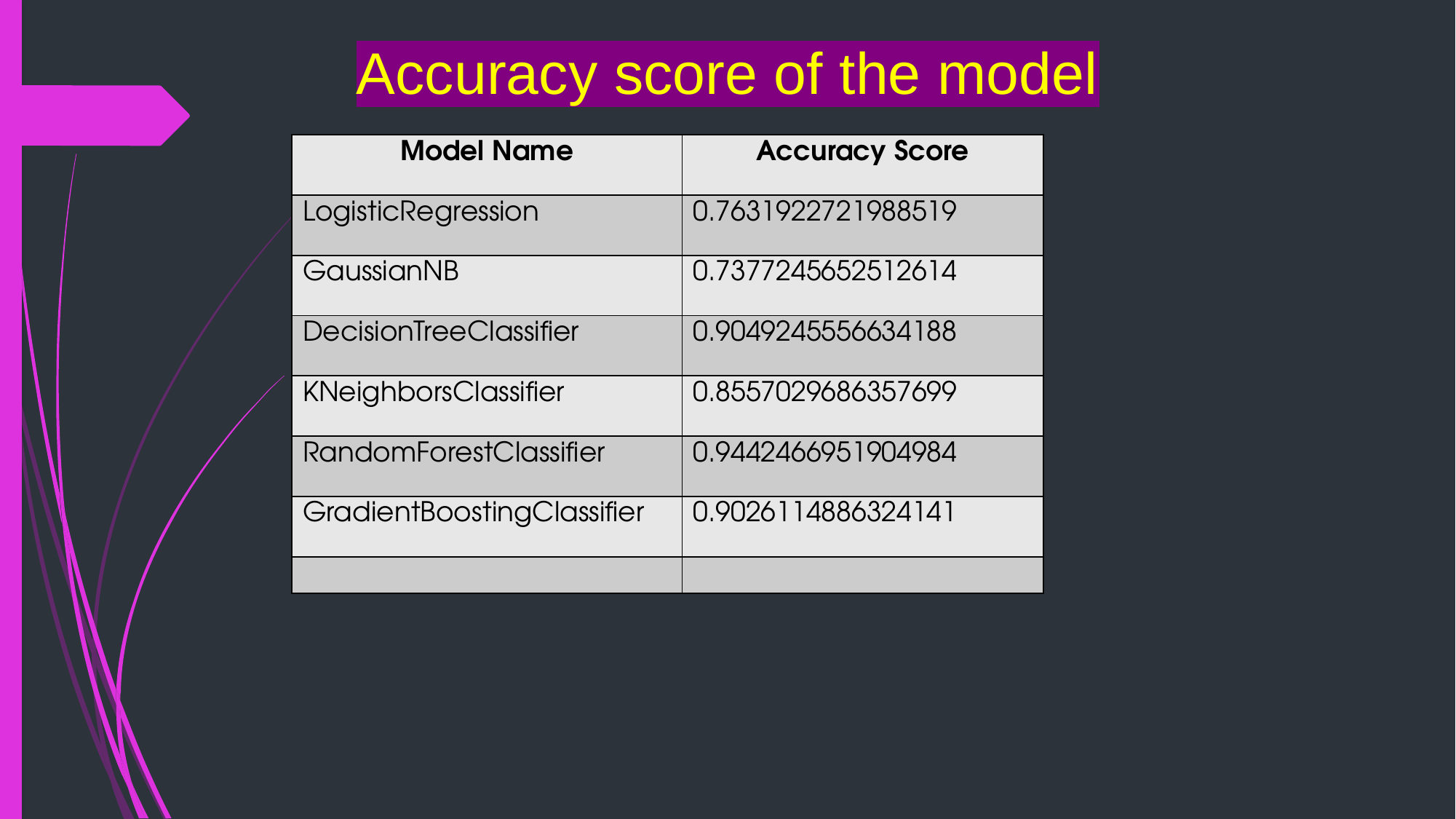

# Accuracy score of the model
| Model Name | Accuracy Score |
| --- | --- |
| LogisticRegression | 0.7631922721988519 |
| GaussianNB | 0.7377245652512614 |
| DecisionTreeClassifier | 0.9049245556634188 |
| KNeighborsClassifier | 0.8557029686357699 |
| RandomForestClassifier | 0.9442466951904984 |
| GradientBoostingClassifier | 0.9026114886324141 |
|  |  |